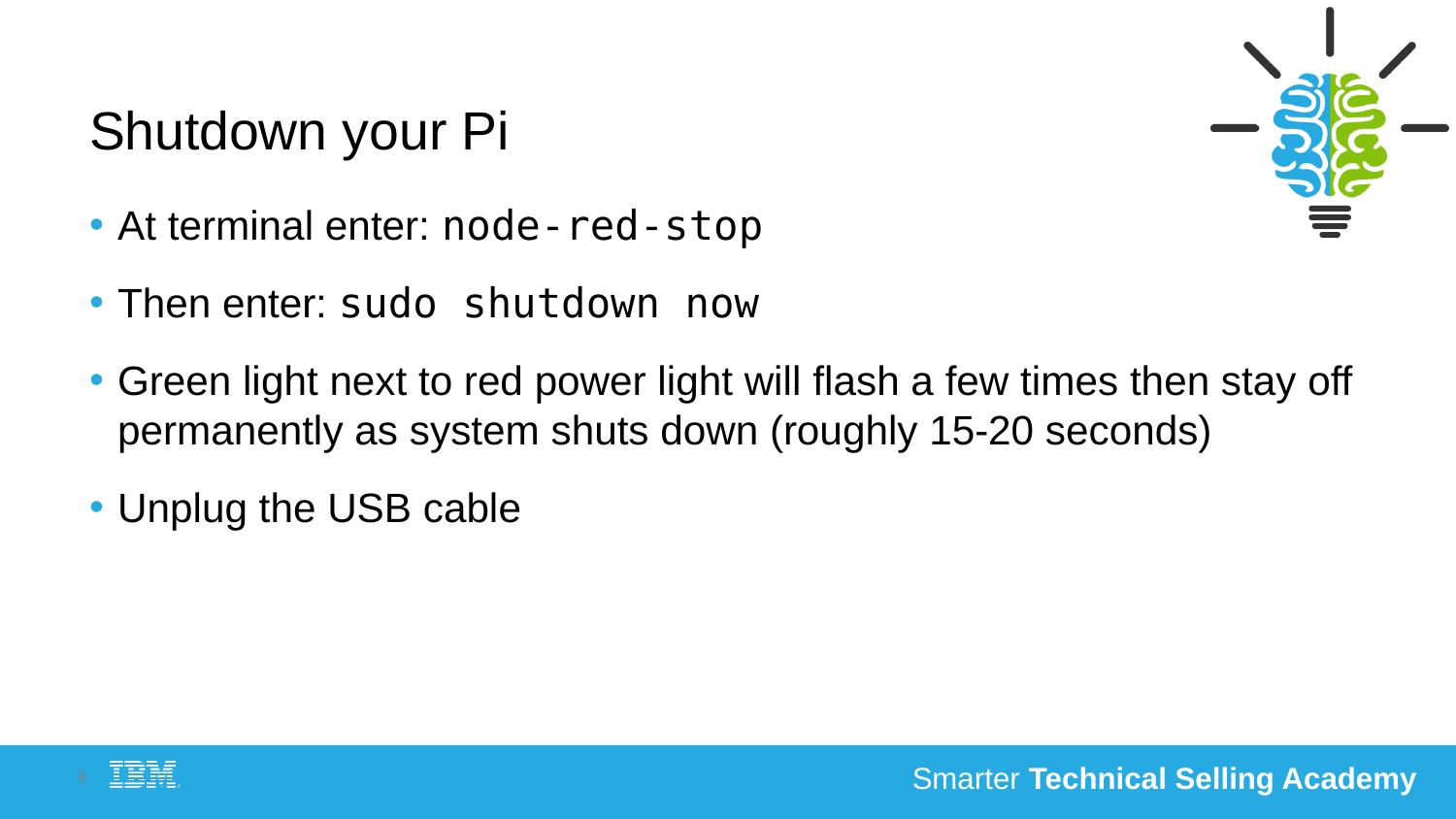

# Shutdown your Pi
At terminal enter: node-red-stop
Then enter: sudo shutdown now
Green light next to red power light will flash a few times then stay off permanently as system shuts down (roughly 15-20 seconds)
Unplug the USB cable
8